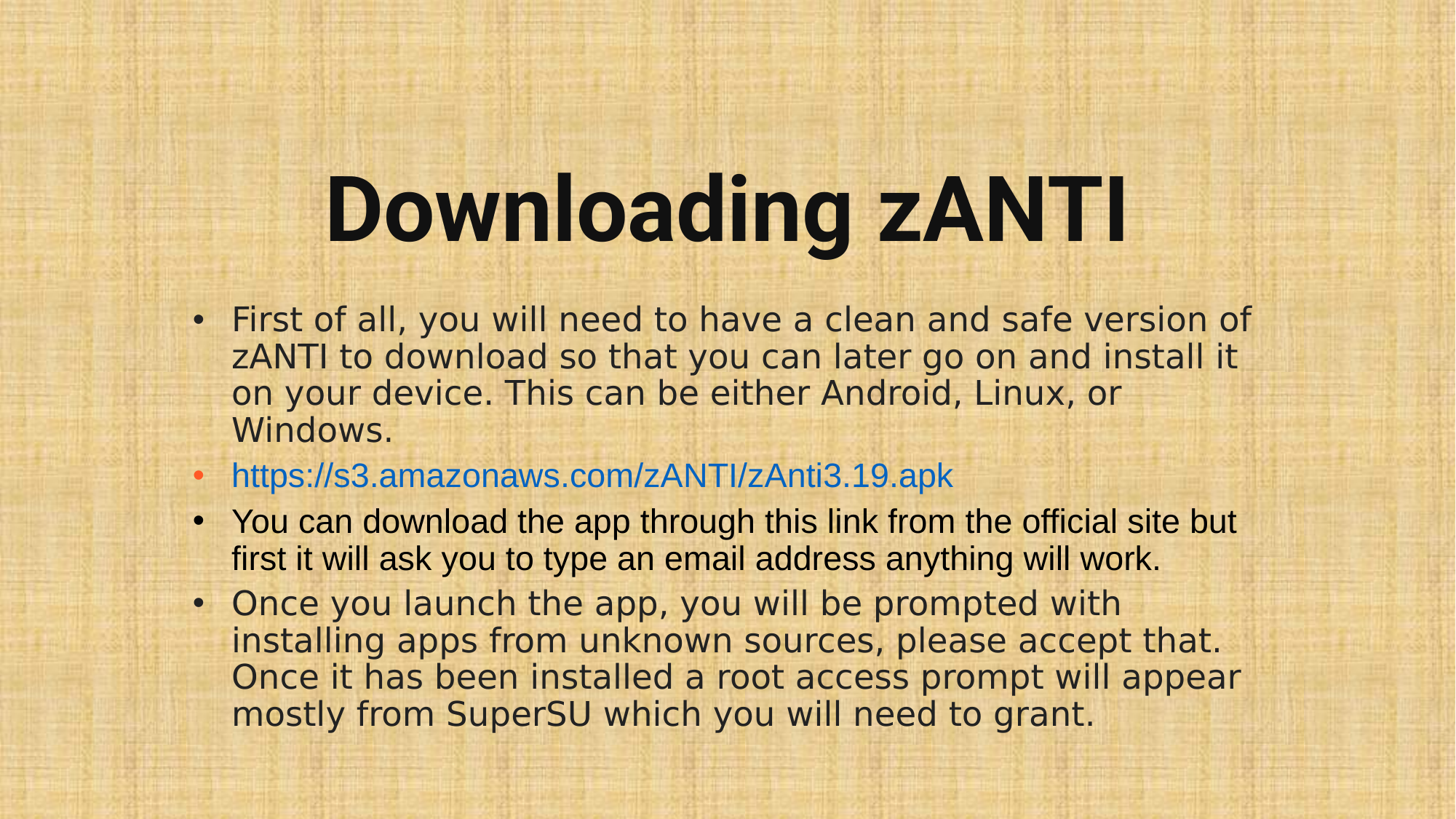

# Downloading zANTI
First of all, you will need to have a clean and safe version of zANTI to download so that you can later go on and install it on your device. This can be either Android, Linux, or Windows.
https://s3.amazonaws.com/zANTI/zAnti3.19.apk
You can download the app through this link from the official site but first it will ask you to type an email address anything will work.
Once you launch the app, you will be prompted with installing apps from unknown sources, please accept that. Once it has been installed a root access prompt will appear mostly from SuperSU which you will need to grant.